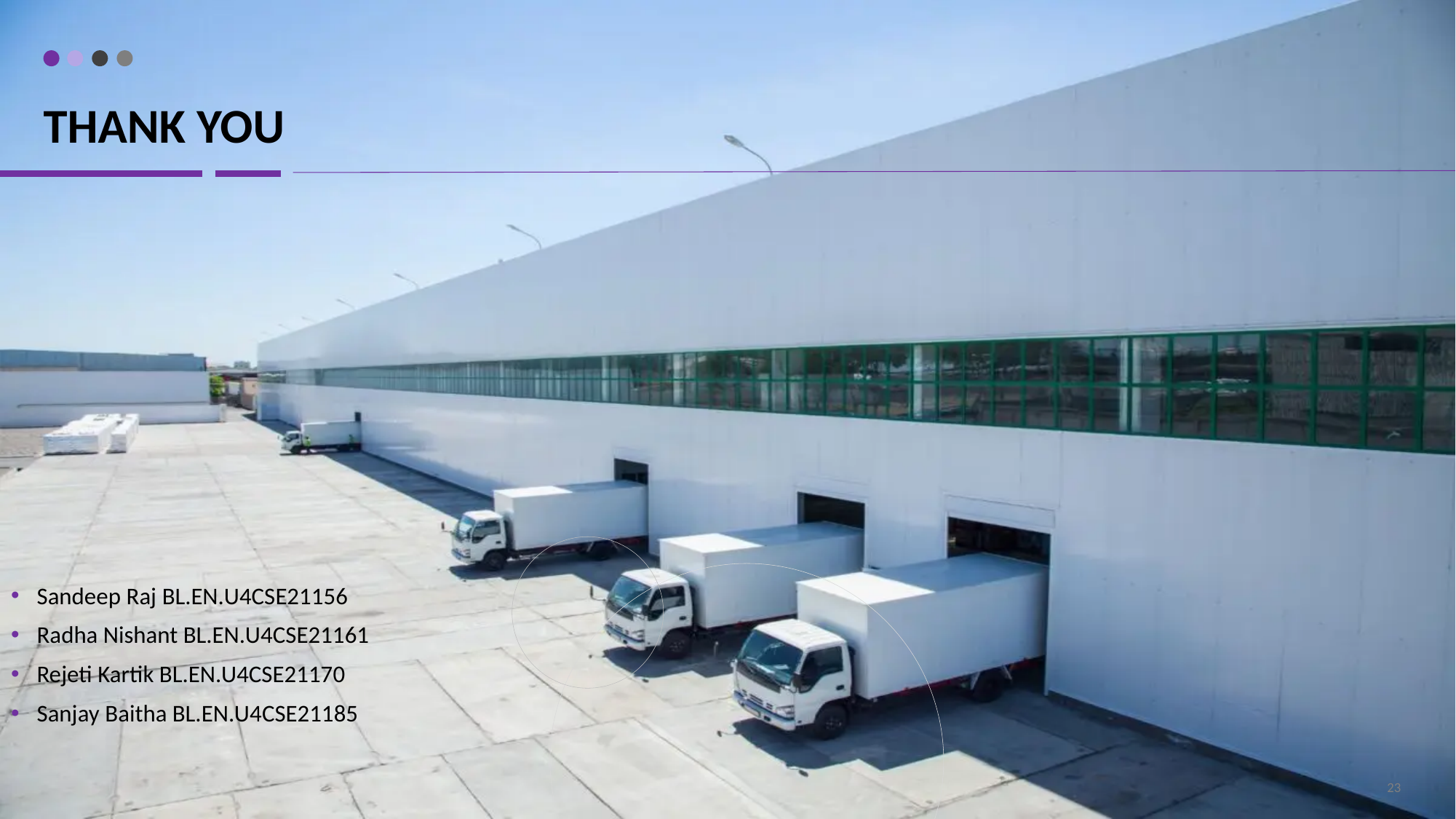

# Thank you
Sandeep Raj BL.EN.U4CSE21156
Radha Nishant BL.EN.U4CSE21161
Rejeti Kartik BL.EN.U4CSE21170
Sanjay Baitha BL.EN.U4CSE21185
23